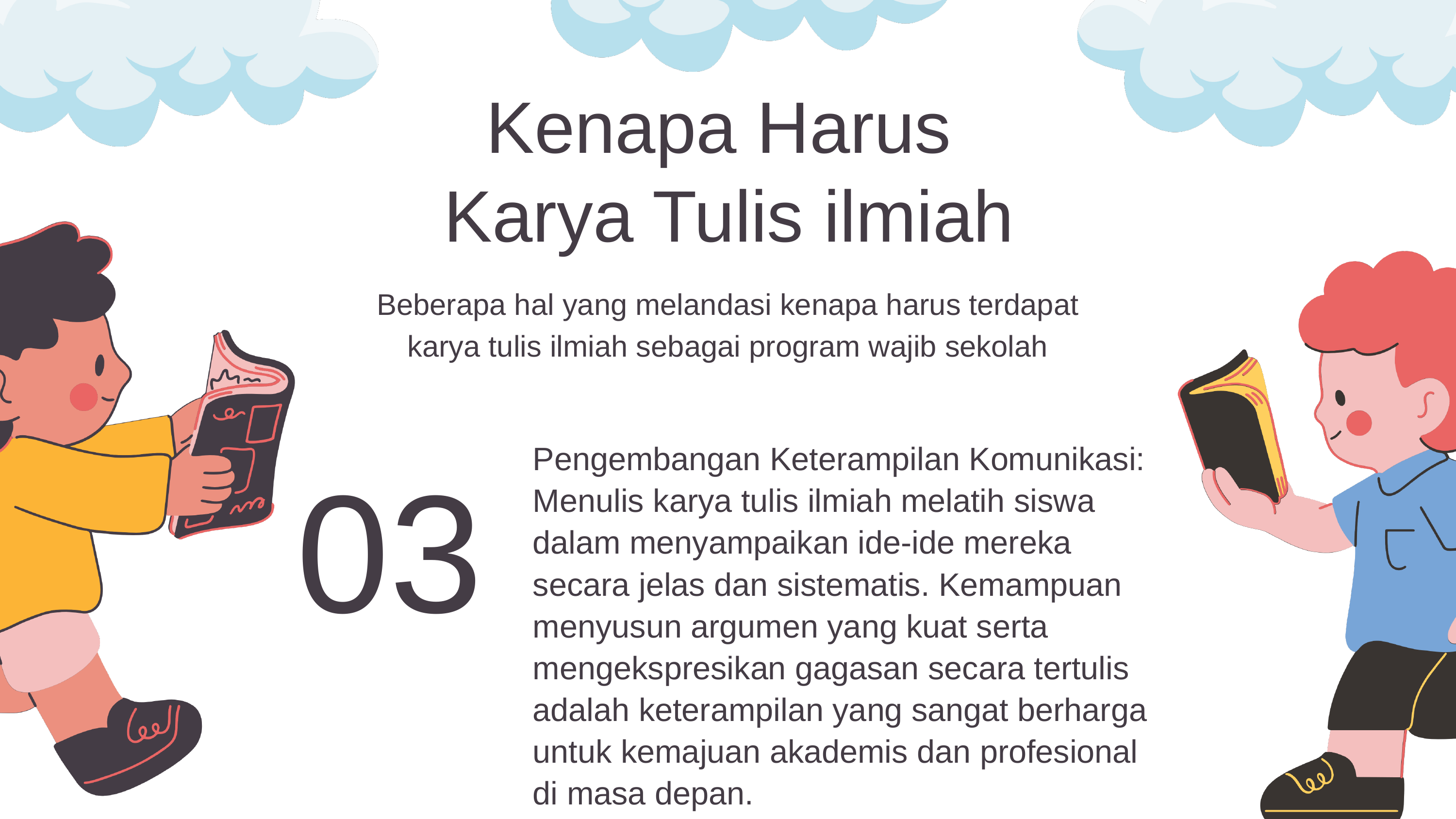

Kenapa Harus
Karya Tulis ilmiah

Beberapa hal yang melandasi kenapa harus terdapat karya tulis ilmiah sebagai program wajib sekolah
Pengembangan Keterampilan Komunikasi: Menulis karya tulis ilmiah melatih siswa dalam menyampaikan ide-ide mereka secara jelas dan sistematis. Kemampuan menyusun argumen yang kuat serta mengekspresikan gagasan secara tertulis adalah keterampilan yang sangat berharga untuk kemajuan akademis dan profesional di masa depan.
03